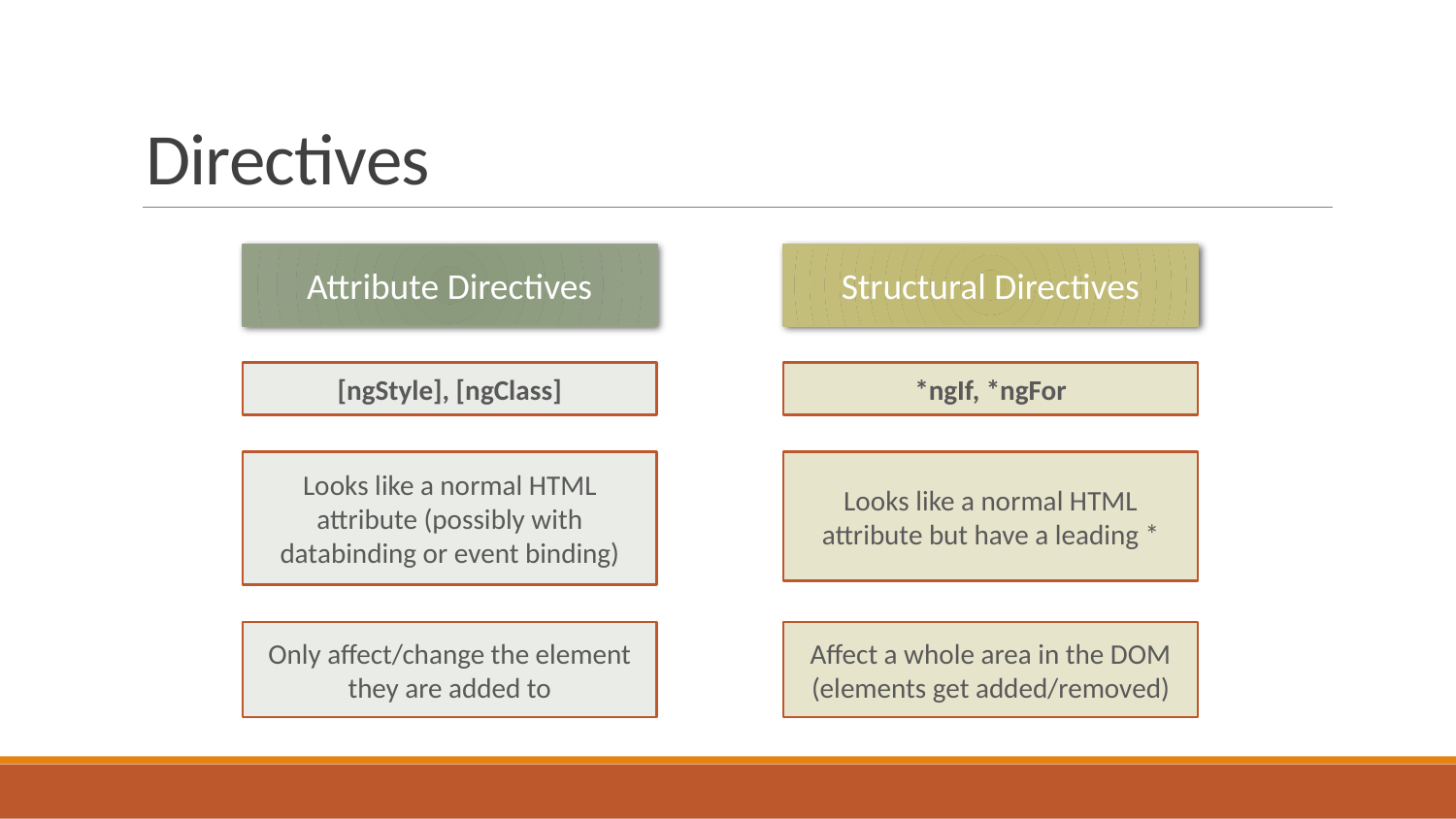

# Directives
Structural Directives
Attribute Directives
*ngIf, *ngFor
[ngStyle], [ngClass]
Looks like a normal HTML attribute (possibly with databinding or event binding)
Looks like a normal HTML attribute but have a leading *
Affect a whole area in the DOM (elements get added/removed)
Only affect/change the element they are added to